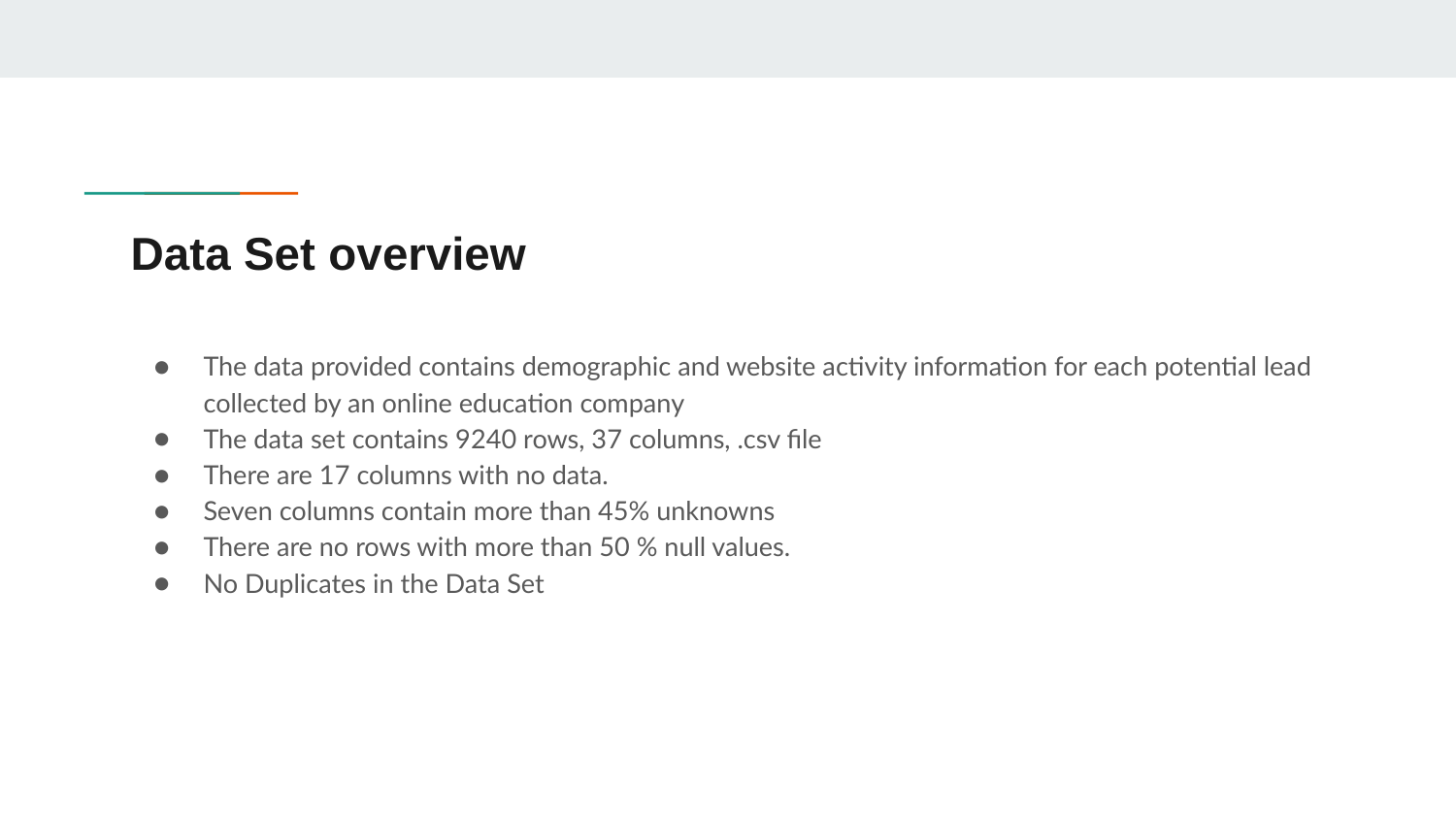

# Data Set overview
The data provided contains demographic and website activity information for each potential lead collected by an online education company
The data set contains 9240 rows, 37 columns, .csv file
There are 17 columns with no data.
Seven columns contain more than 45% unknowns
There are no rows with more than 50 % null values.
No Duplicates in the Data Set